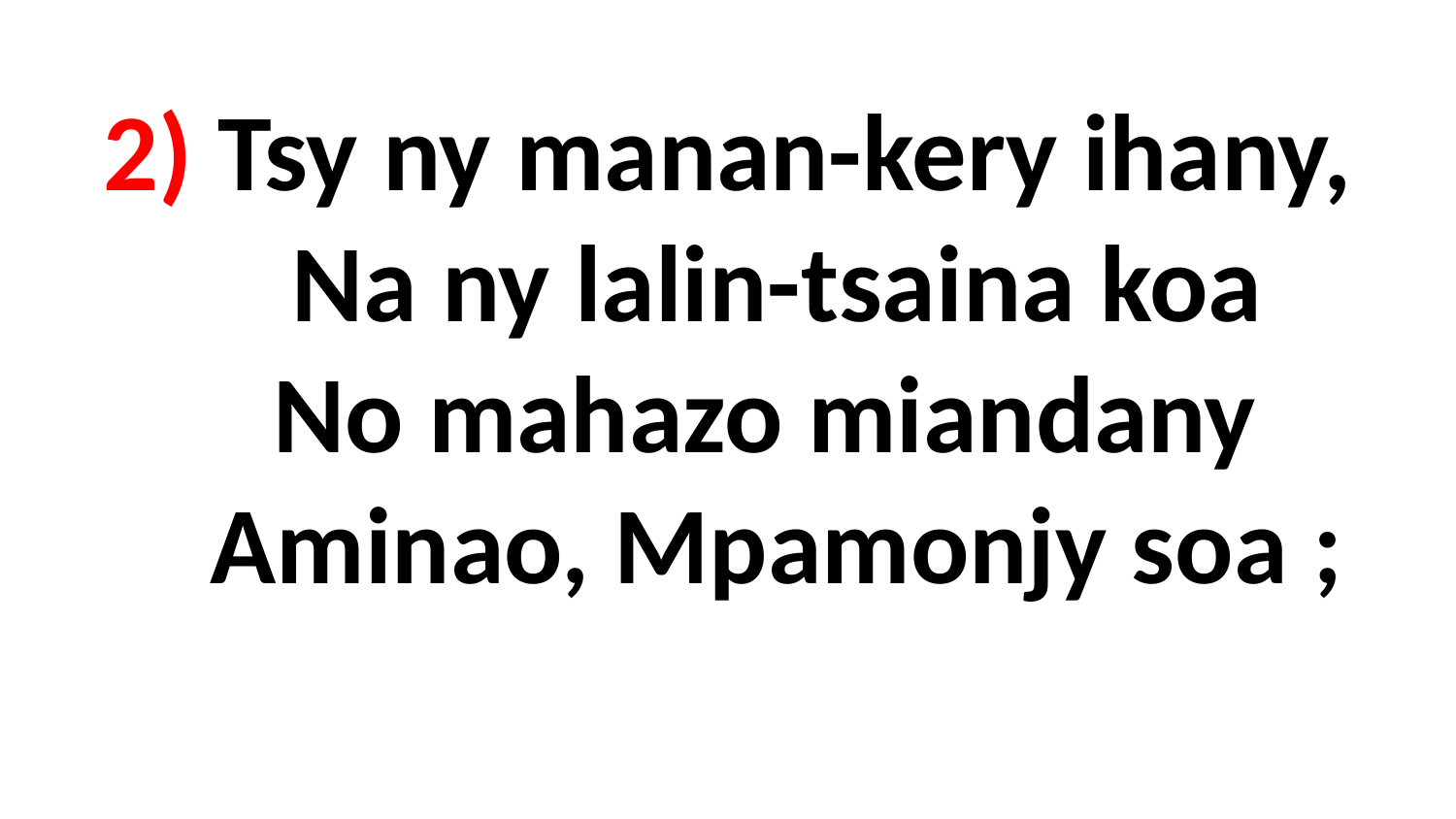

# 2) Tsy ny manan-kery ihany, Na ny lalin-tsaina koa No mahazo miandany Aminao, Mpamonjy soa ;